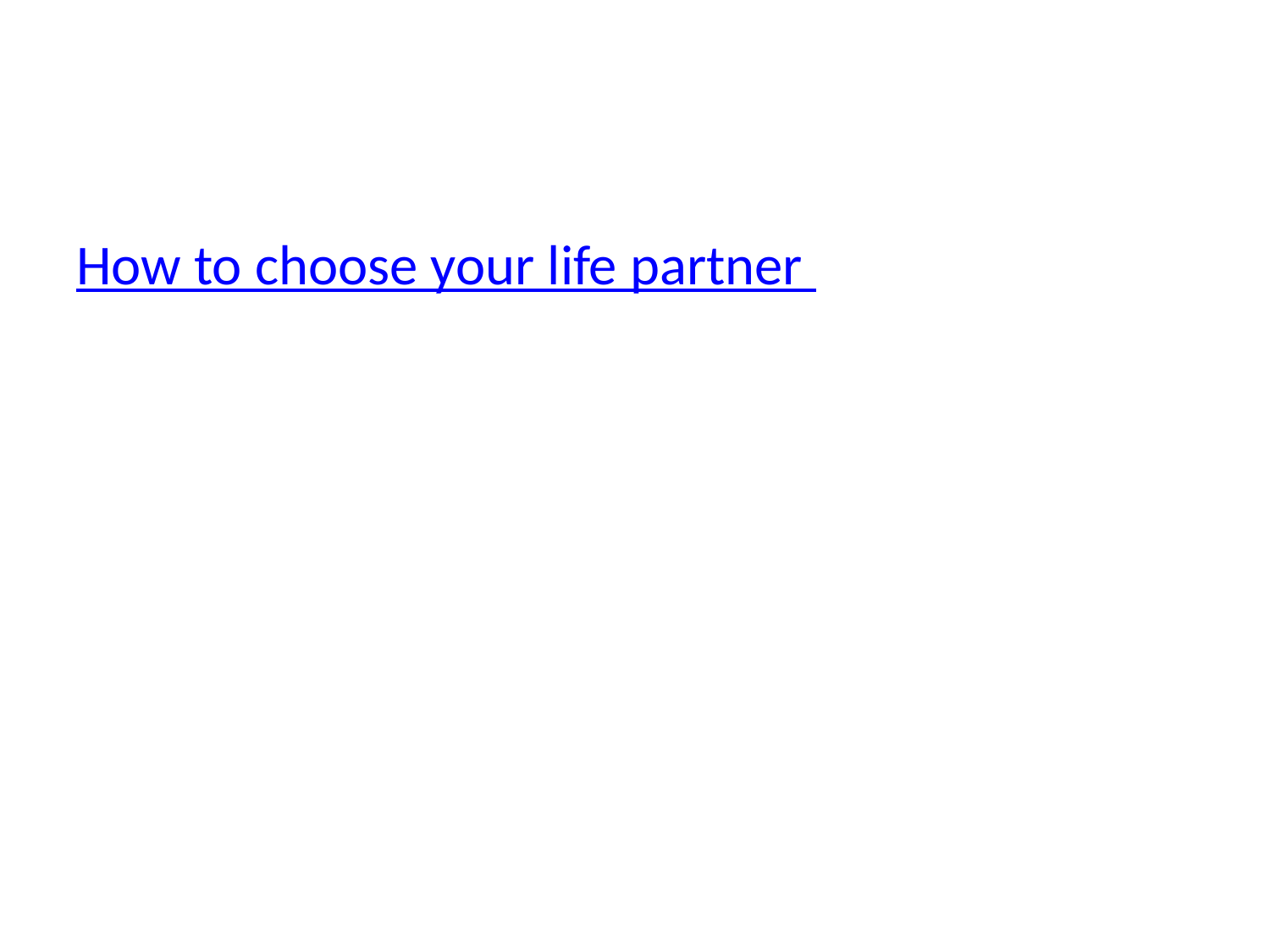

#
How to choose your life partner